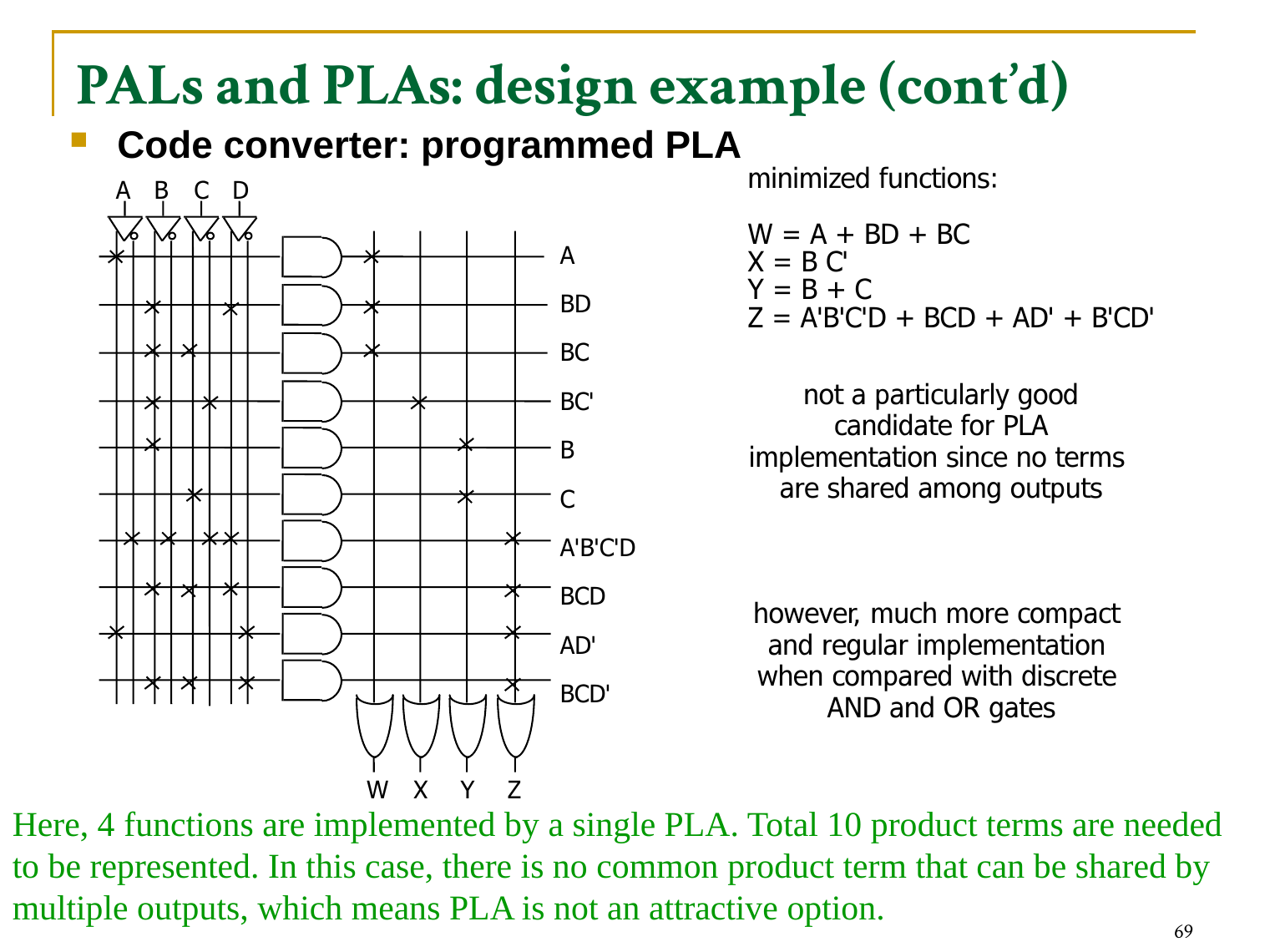

# PALs and PLAs: design example (cont’d)
Code converter: programmed PLA
A	B 	C	D

minimized functions:

W = A + BD + BC
X = B C'
Y = B + C
Z = A'B'C'D + BCD + AD' + B'CD'
A
BD
BC
BC'
B
C
A'B'C'D
BCD
AD'
BCD'

W	X 	Y	Z
not a particularly good
candidate for PLA
implementation since no terms
are shared among outputs

however, much more compact
and regular implementation
when compared with discrete
AND and OR gates
Here, 4 functions are implemented by a single PLA. Total 10 product terms are needed to be represented. In this case, there is no common product term that can be shared by multiple outputs, which means PLA is not an attractive option.
69